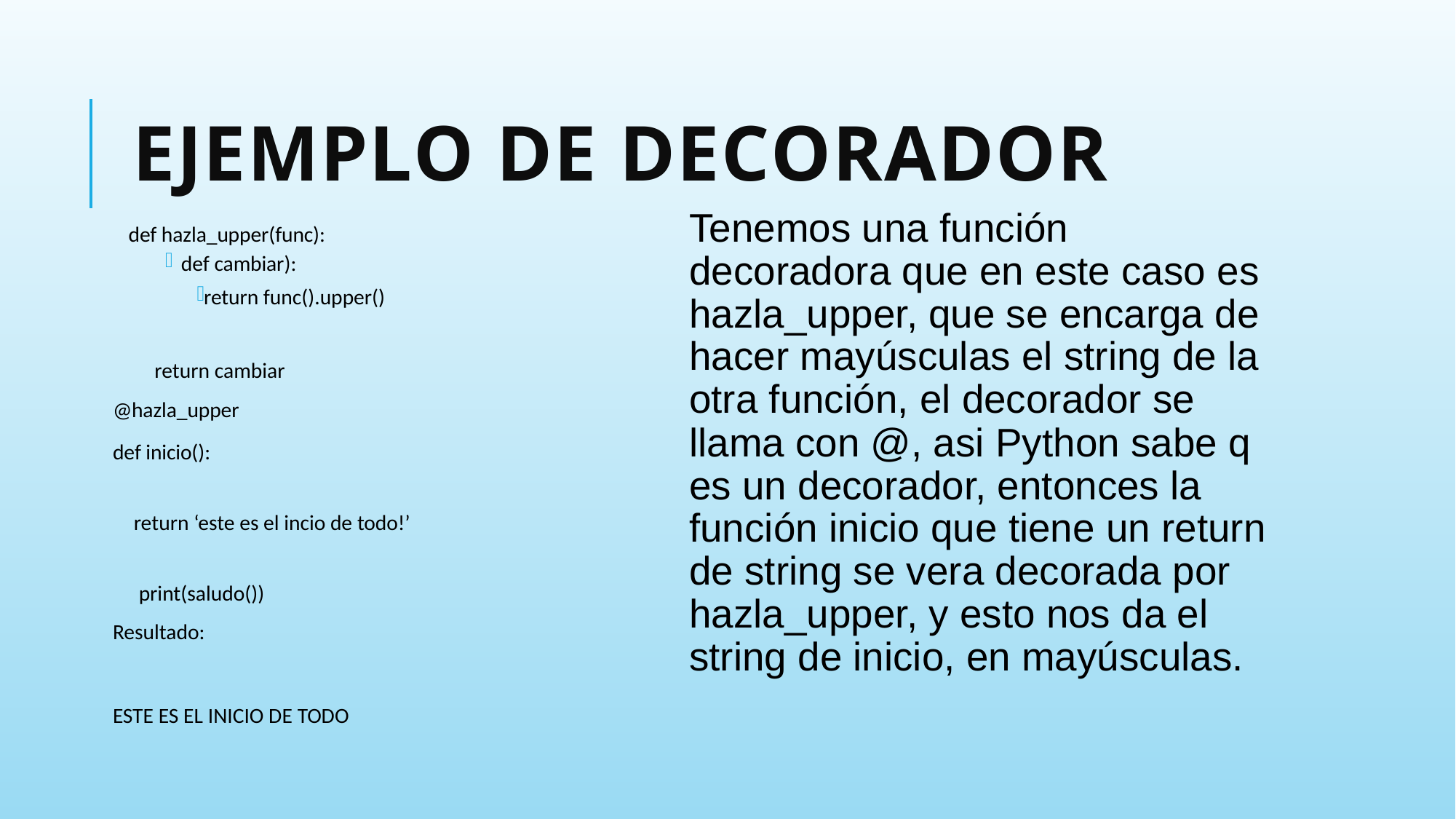

# Ejemplo de decorador
Tenemos una función decoradora que en este caso es hazla_upper, que se encarga de hacer mayúsculas el string de la otra función, el decorador se llama con @, asi Python sabe q es un decorador, entonces la función inicio que tiene un return de string se vera decorada por hazla_upper, y esto nos da el string de inicio, en mayúsculas.
def hazla_upper(func):
def cambiar):
return func().upper()
 return cambiar
@hazla_upper
def inicio():
return ‘este es el incio de todo!’
 print(saludo())
Resultado:

ESTE ES EL INICIO DE TODO